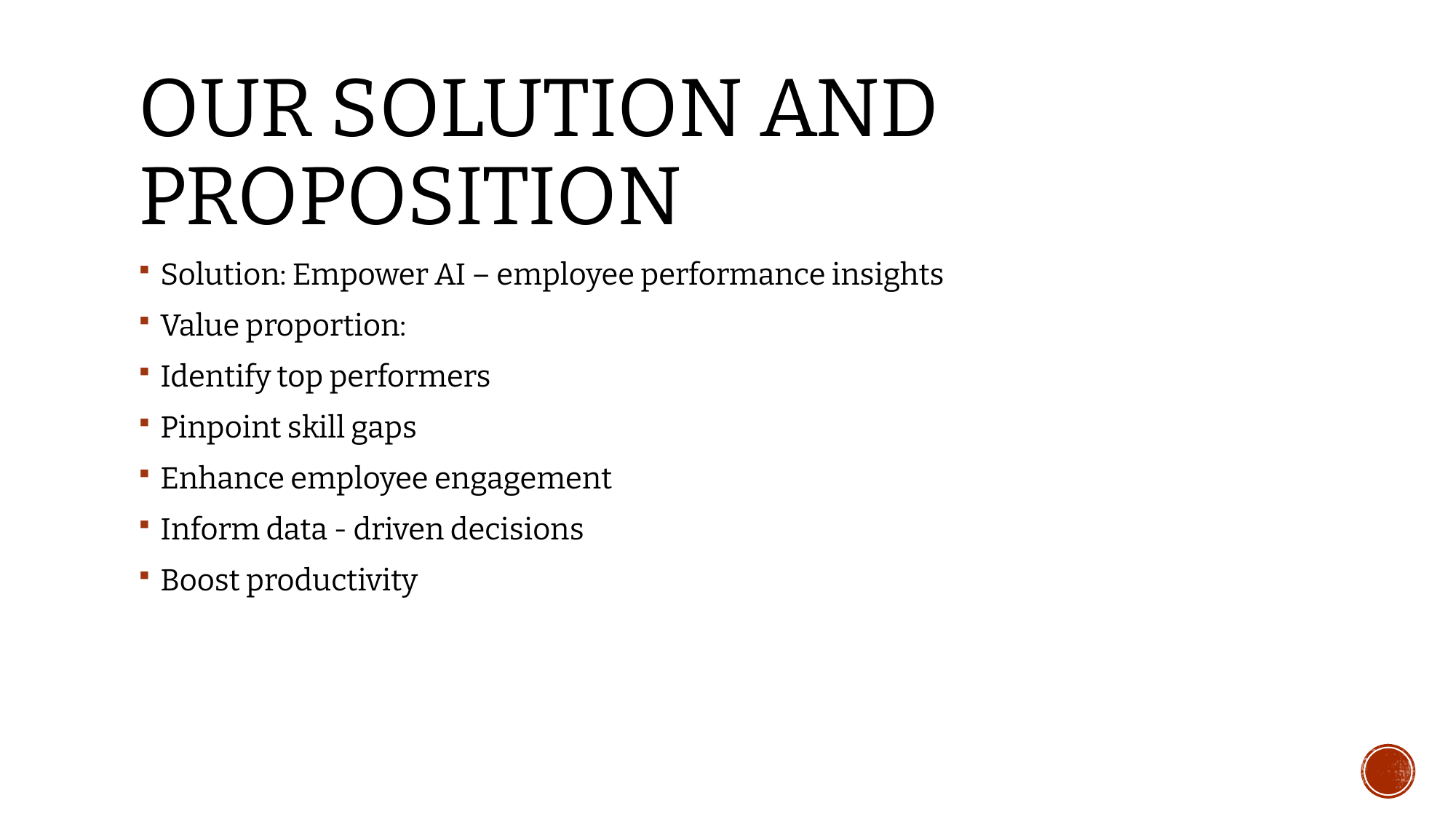

# Our solution and proposition
Solution: Empower AI – employee performance insights
Value proportion:
Identify top performers
Pinpoint skill gaps
Enhance employee engagement
Inform data - driven decisions
Boost productivity